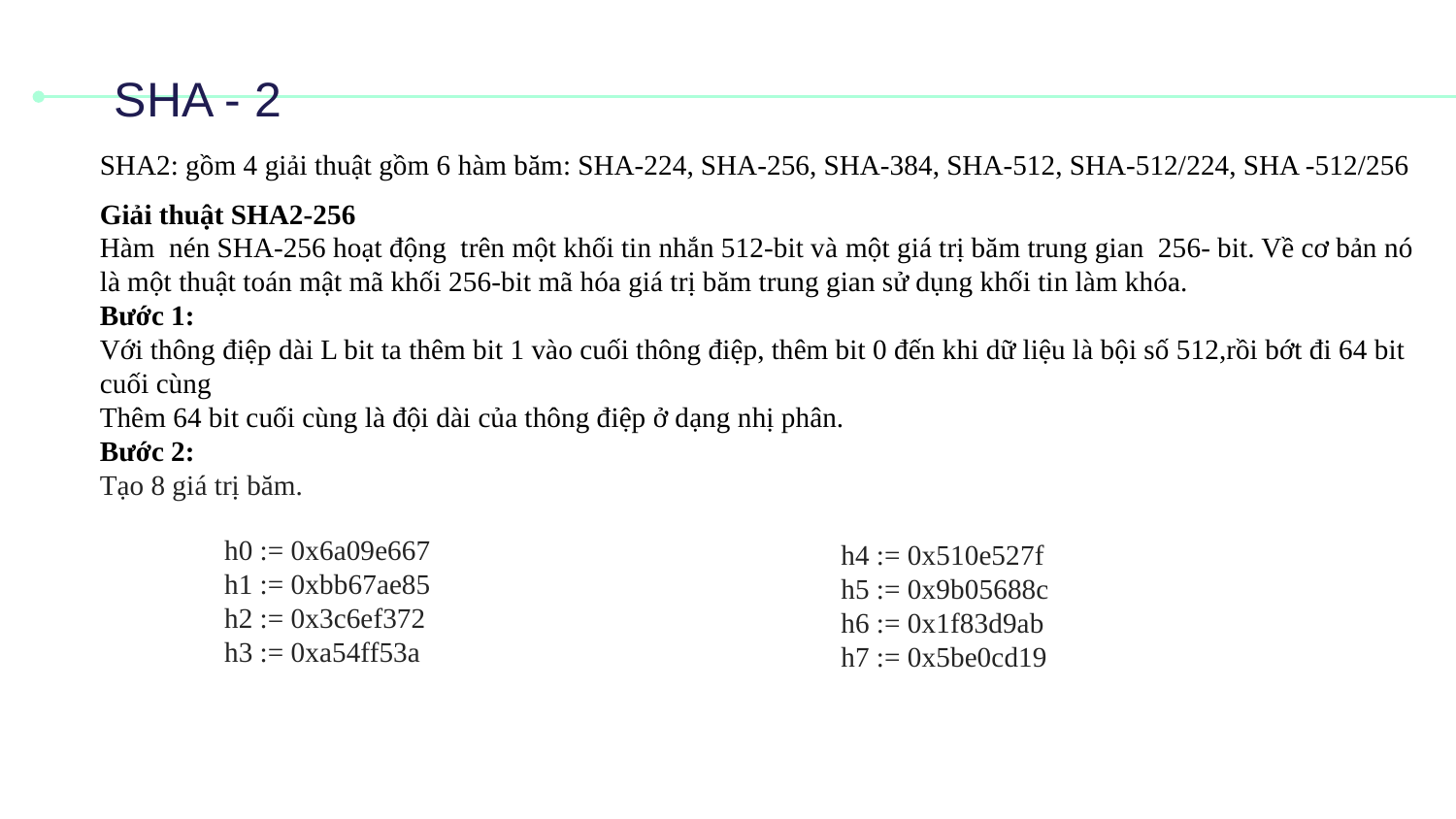

# SHA - 2
SHA2: gồm 4 giải thuật gồm 6 hàm băm: SHA-224, SHA-256, SHA-384, SHA-512, SHA-512/224, SHA -512/256
Giải thuật SHA2-256
Hàm  nén SHA-256 hoạt động  trên một khối tin nhắn 512-bit và một giá trị băm trung gian  256- bit. Về cơ bản nó là một thuật toán mật mã khối 256-bit mã hóa giá trị băm trung gian sử dụng khối tin làm khóa.
Bước 1:
Với thông điệp dài L bit ta thêm bit 1 vào cuối thông điệp, thêm bit 0 đến khi dữ liệu là bội số 512,rồi bớt đi 64 bit cuối cùng
Thêm 64 bit cuối cùng là đội dài của thông điệp ở dạng nhị phân.
Bước 2:
Tạo 8 giá trị băm.
h0 := 0x6a09e667
h1 := 0xbb67ae85
h2 := 0x3c6ef372
h3 := 0xa54ff53a
h4 := 0x510e527f
h5 := 0x9b05688c
h6 := 0x1f83d9ab
h7 := 0x5be0cd19